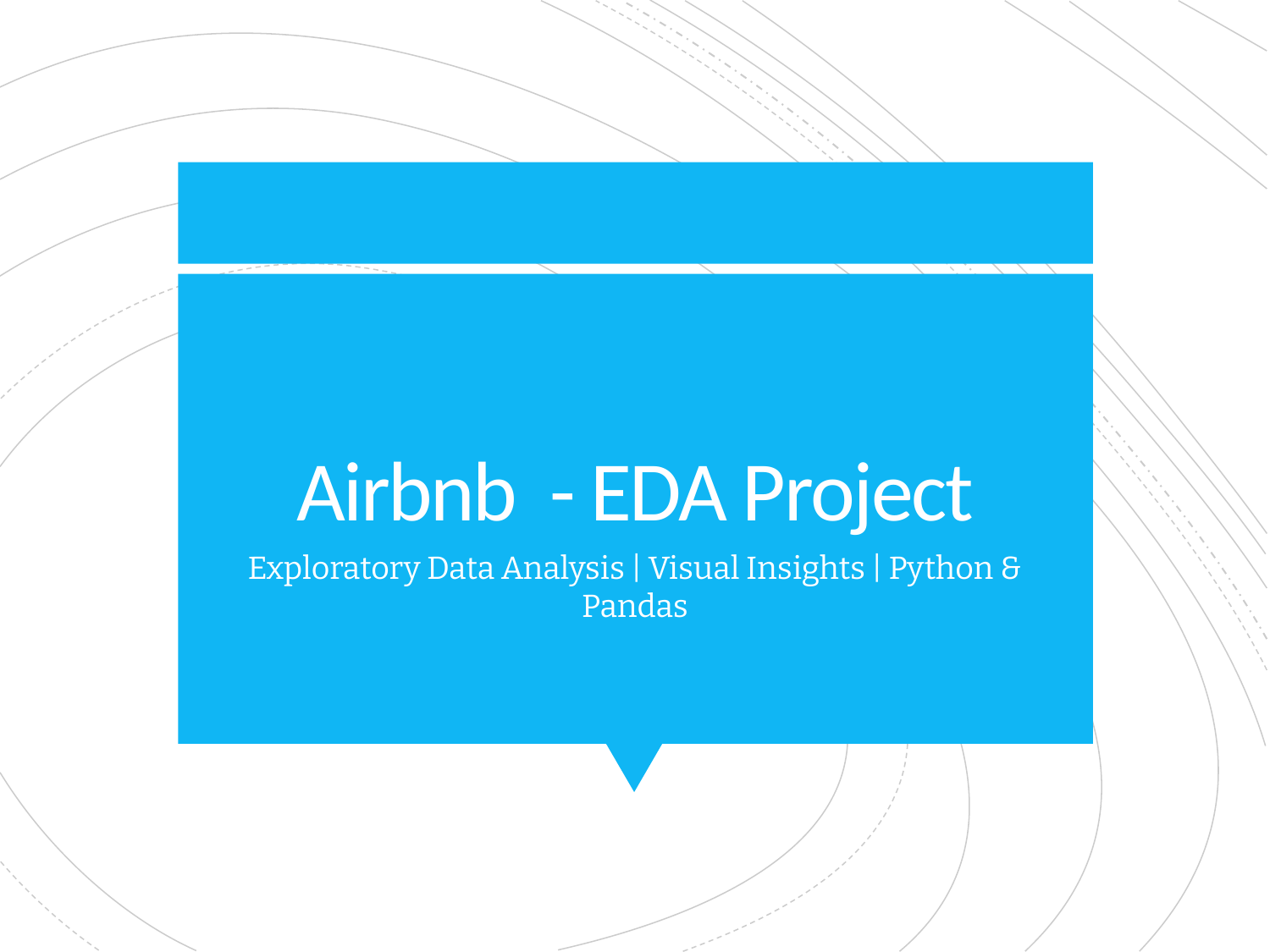

# Airbnb  - EDA Project
Exploratory Data Analysis | Visual Insights | Python & Pandas